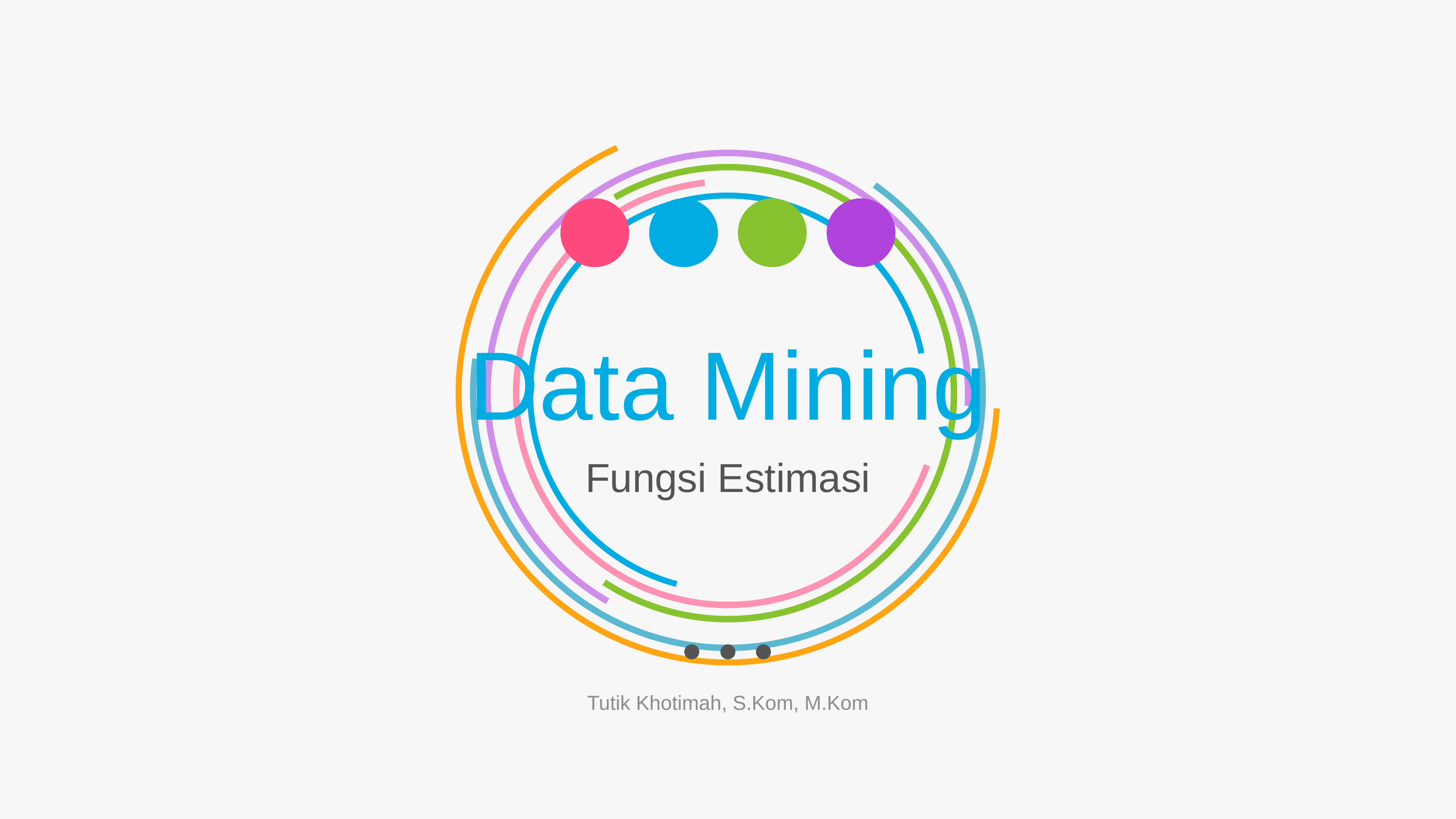

# Data Mining
Fungsi Estimasi
Tutik Khotimah, S.Kom, M.Kom